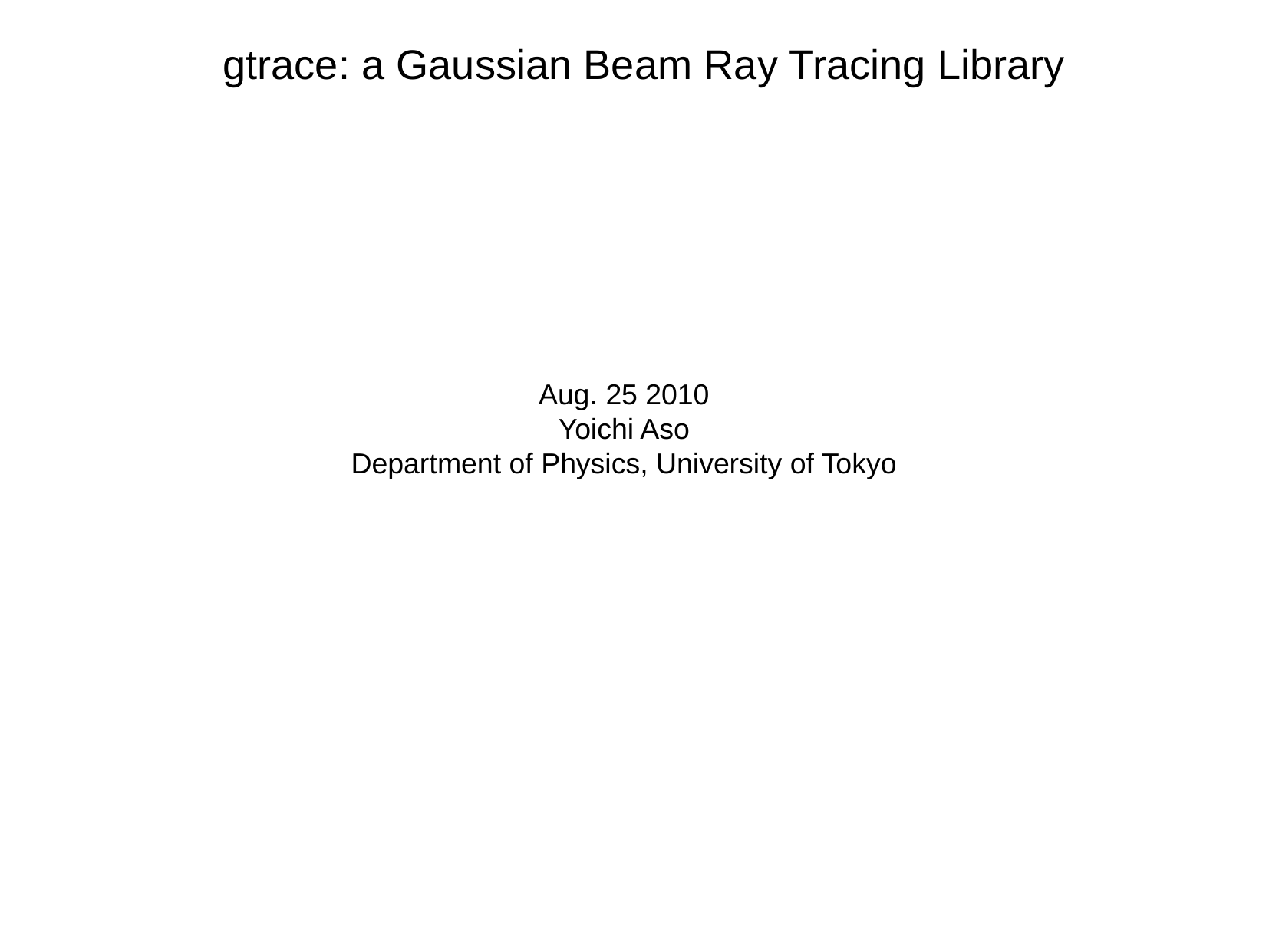

gtrace: a Gaussian Beam Ray Tracing Library
Aug. 25 2010
Yoichi Aso
Department of Physics, University of Tokyo